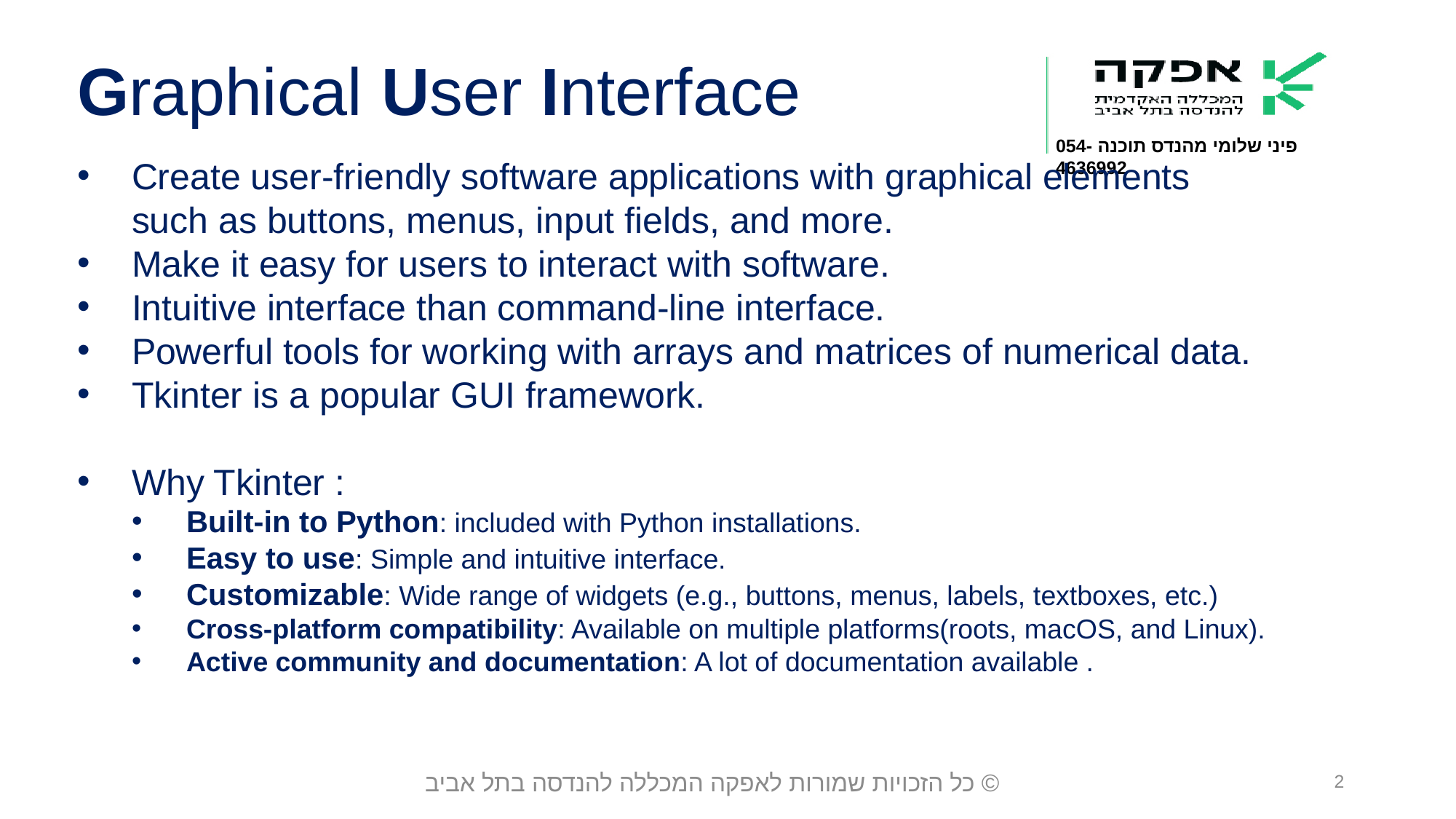

Graphical User Interface
Create user-friendly software applications with graphical elements such as buttons, menus, input fields, and more.
Make it easy for users to interact with software.
Intuitive interface than command-line interface.
Powerful tools for working with arrays and matrices of numerical data.
Tkinter is a popular GUI framework.

Why Tkinter :
Built-in to Python: included with Python installations.
Easy to use: Simple and intuitive interface.
Customizable: Wide range of widgets (e.g., buttons, menus, labels, textboxes, etc.)
Cross-platform compatibility: Available on multiple platforms(roots, macOS, and Linux).
Active community and documentation: A lot of documentation available .
© כל הזכויות שמורות לאפקה המכללה להנדסה בתל אביב
2